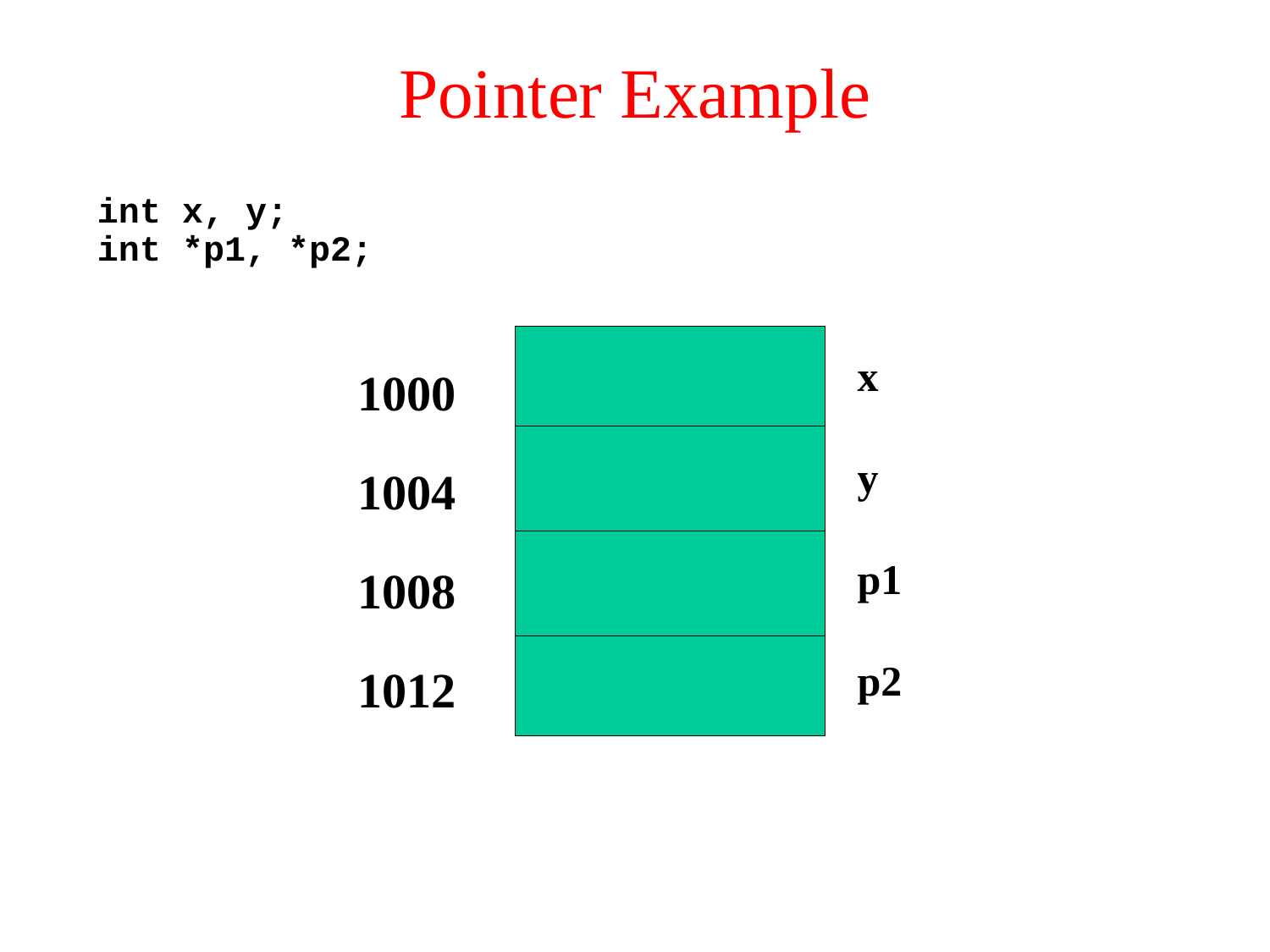

# Pointer Example
int x, y;
int *p1, *p2;
1000
1004
1008
1012

x

y

p1

p2
17